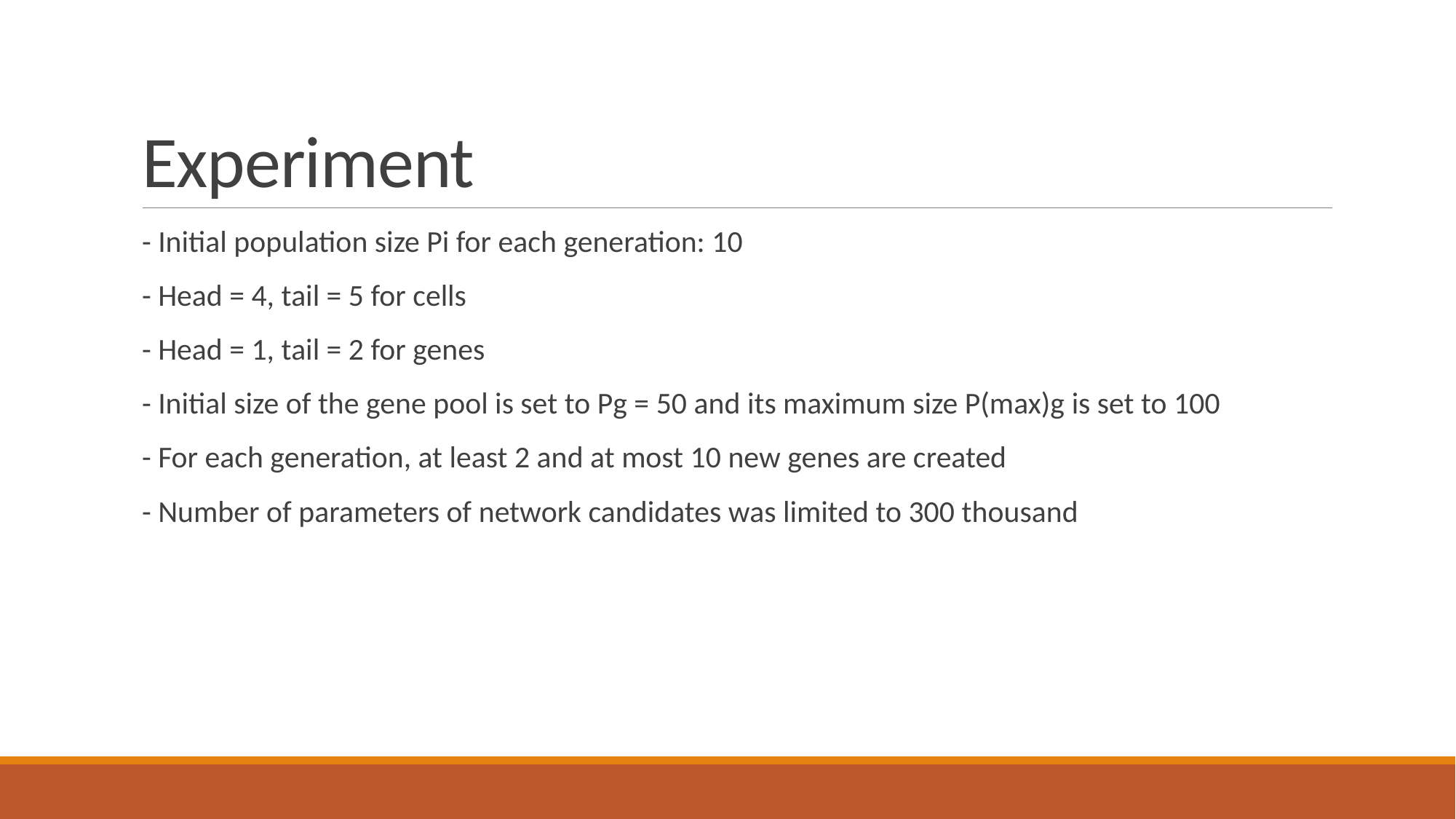

# Experiment
- Initial population size Pi for each generation: 10
- Head = 4, tail = 5 for cells
- Head = 1, tail = 2 for genes
- Initial size of the gene pool is set to Pg = 50 and its maximum size P(max)g is set to 100
- For each generation, at least 2 and at most 10 new genes are created
- Number of parameters of network candidates was limited to 300 thousand